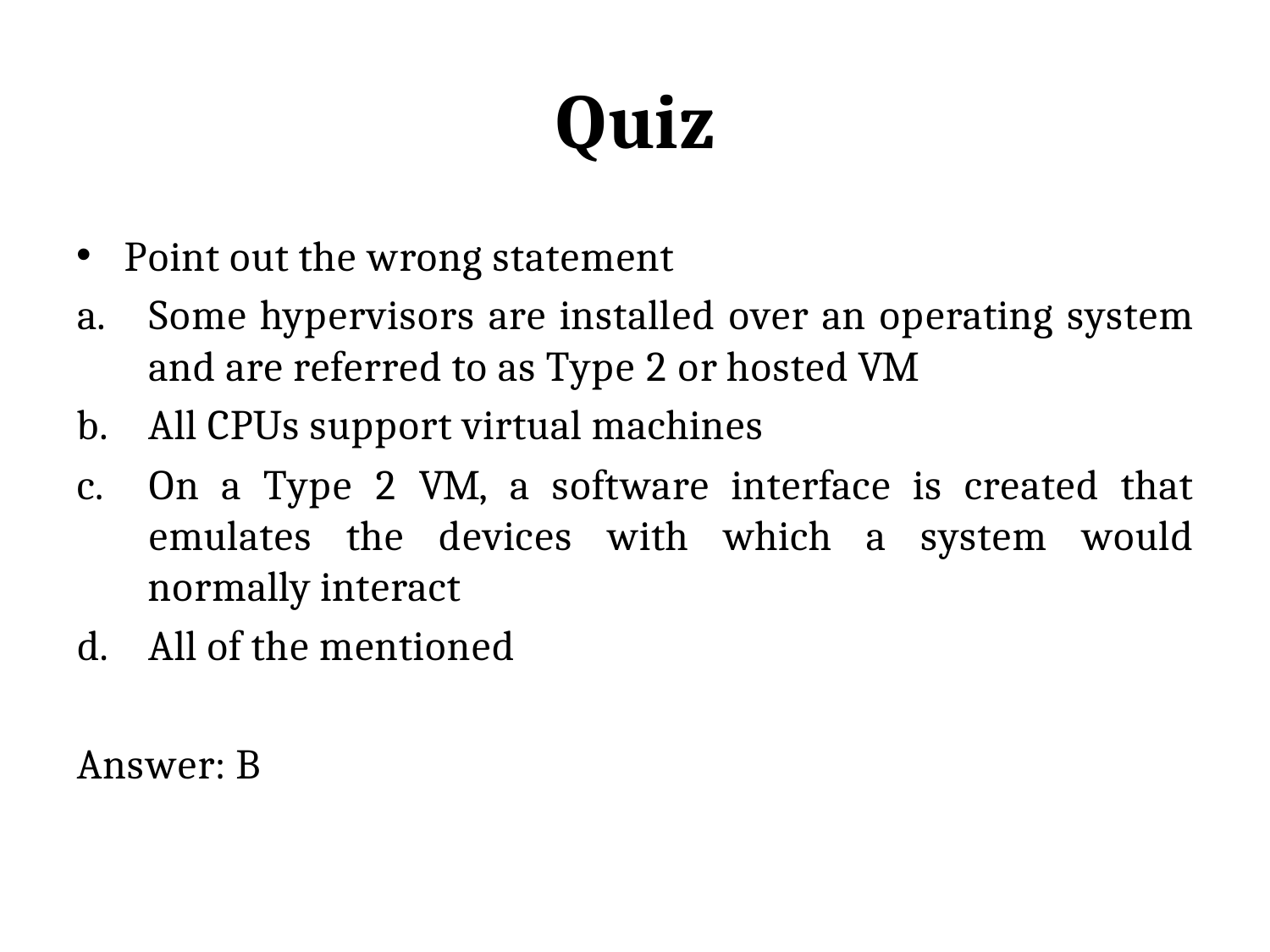

# Quiz
Point out the wrong statement
Some hypervisors are installed over an operating system and are referred to as Type 2 or hosted VM
All CPUs support virtual machines
On a Type 2 VM, a software interface is created that emulates the devices with which a system would normally interact
All of the mentioned

Answer: B